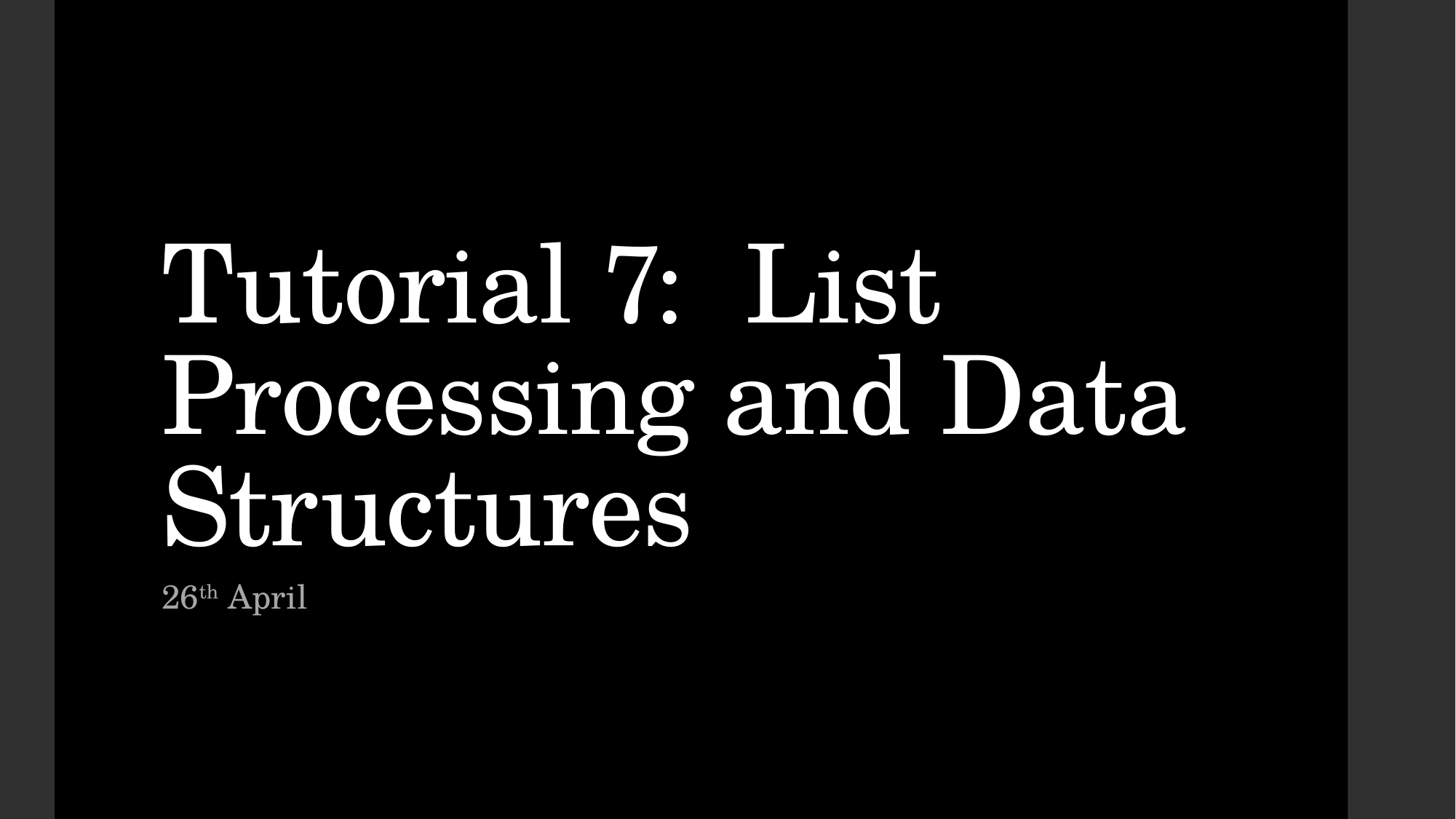

# Tutorial 7:  List Processing and Data Structures
26th April